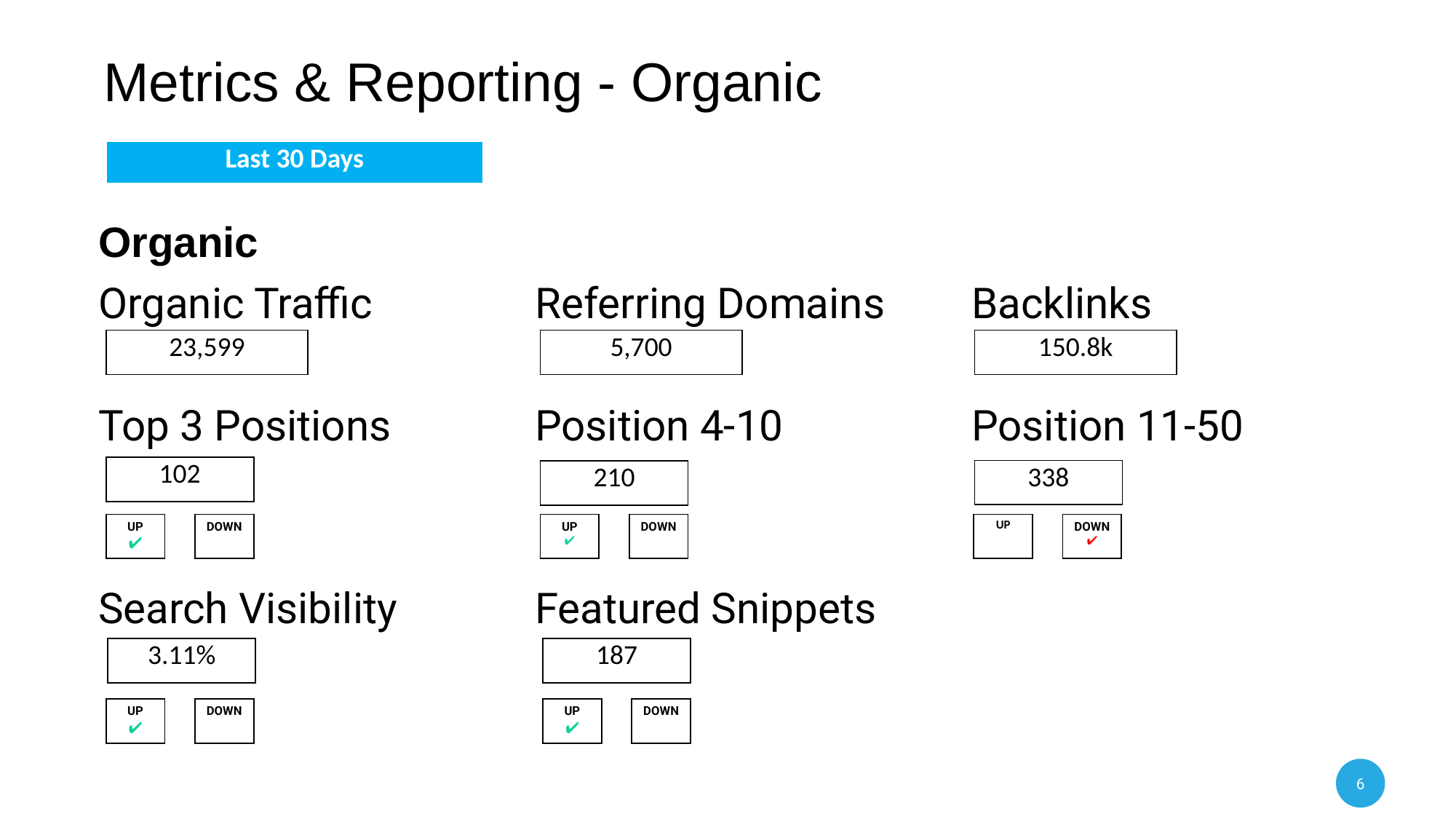

Metrics & Reporting - Organic
| Last 30 Days |
| --- |
Organic
Organic Traffic		Referring Domains	Backlinks

Top 3 Positions		Position 4-10		Position 11-50

Search Visibility		Featured Snippets
| 23,599 |
| --- |
| 5,700 |
| --- |
| 150.8k |
| --- |
| 102 |
| --- |
| 338 |
| --- |
| 210 |
| --- |
| UP ✔ |
| --- |
| DOWN |
| --- |
| UP ✔ |
| --- |
| DOWN |
| --- |
| UP |
| --- |
| DOWN ✔ |
| --- |
| 3.11% |
| --- |
| 187 |
| --- |
| UP ✔ |
| --- |
| DOWN |
| --- |
| UP ✔ |
| --- |
| DOWN |
| --- |